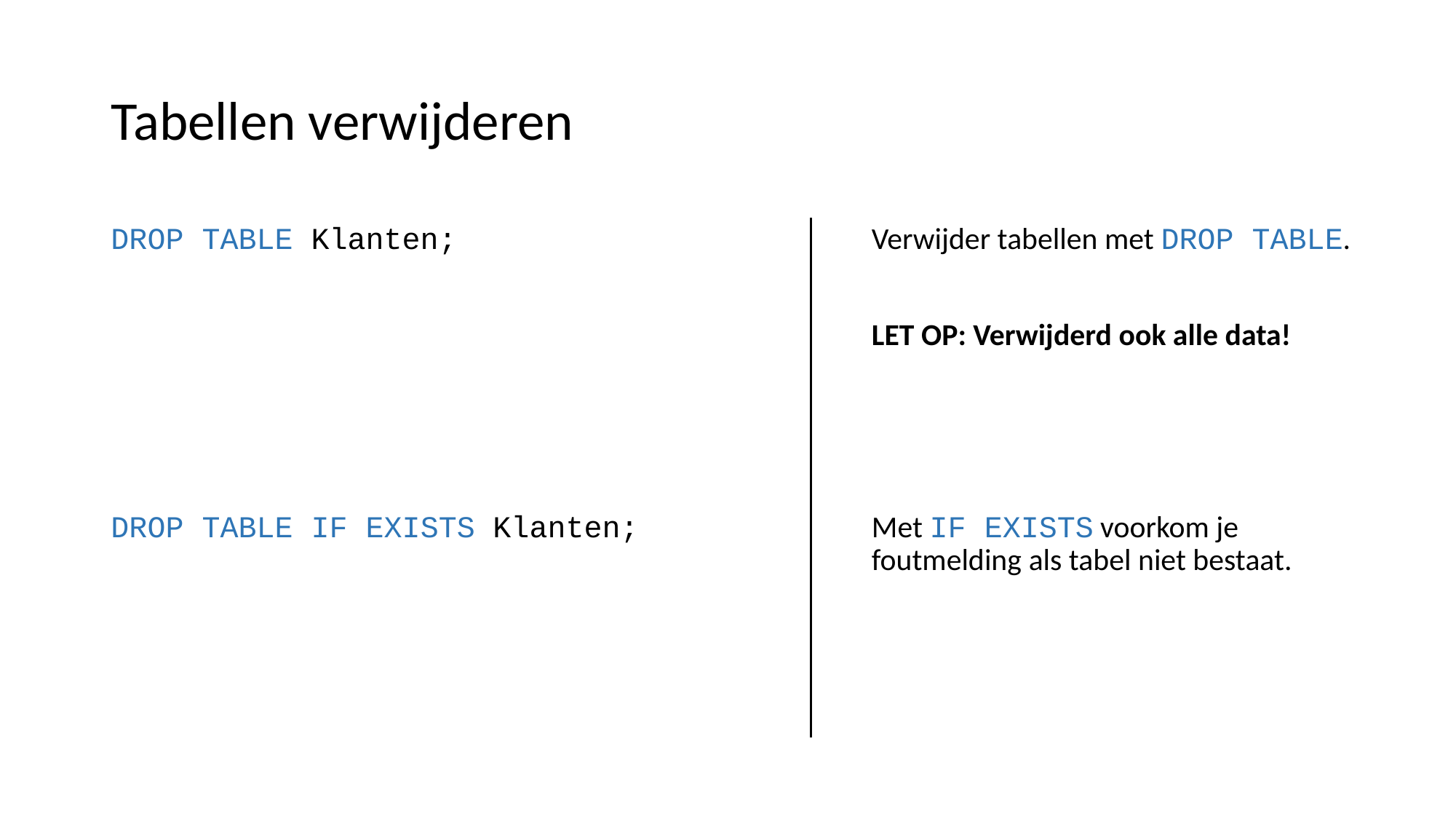

# Tabellen verwijderen
DROP TABLE Klanten;

DROP TABLE IF EXISTS Klanten;
Verwijder tabellen met DROP TABLE.

LET OP: Verwijderd ook alle data!

Met IF EXISTS voorkom je foutmelding als tabel niet bestaat.